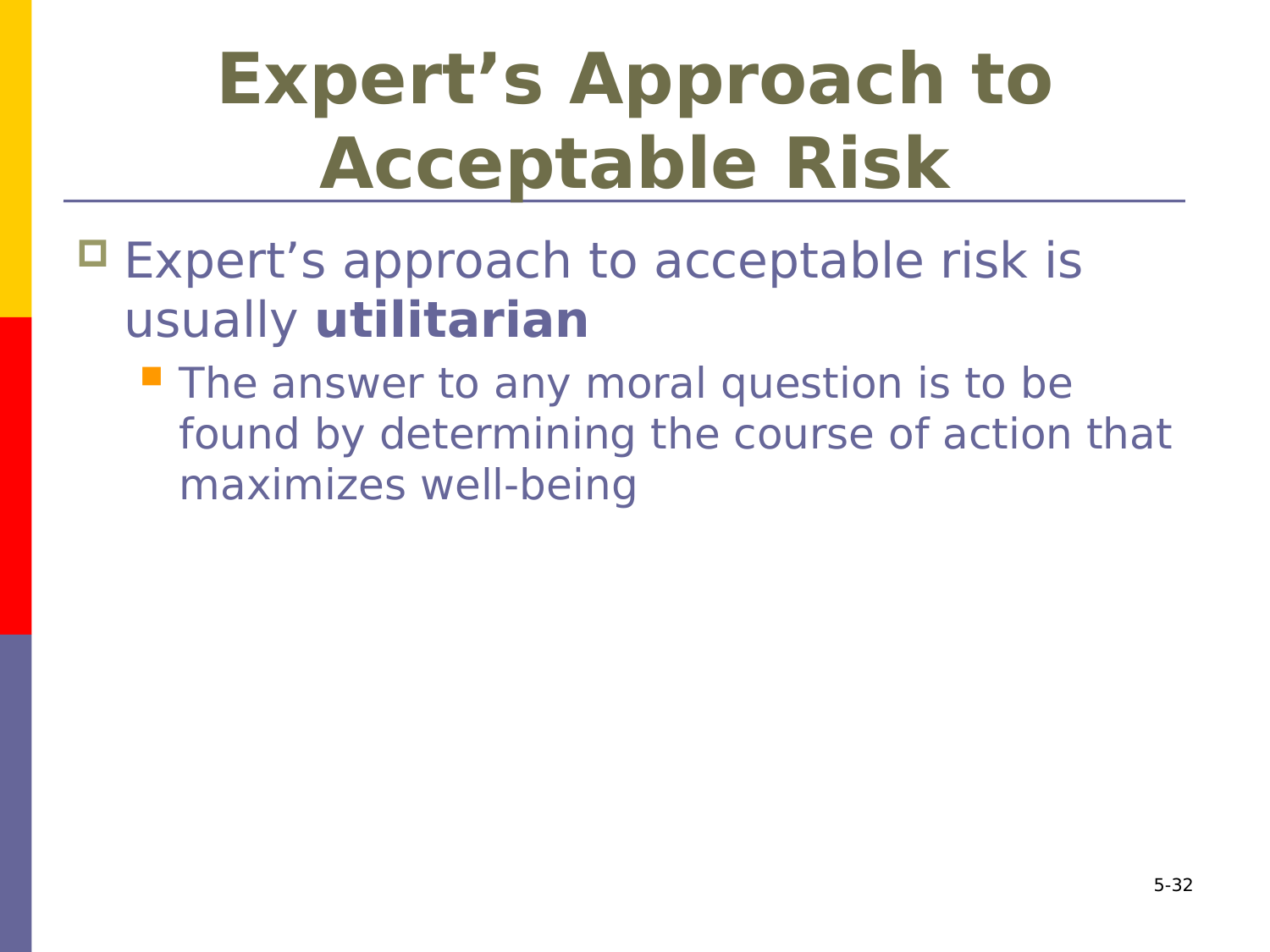

# Expert’s Approach to Acceptable Risk
Expert’s approach to acceptable risk is usually utilitarian
The answer to any moral question is to be found by determining the course of action that maximizes well-being
5-32